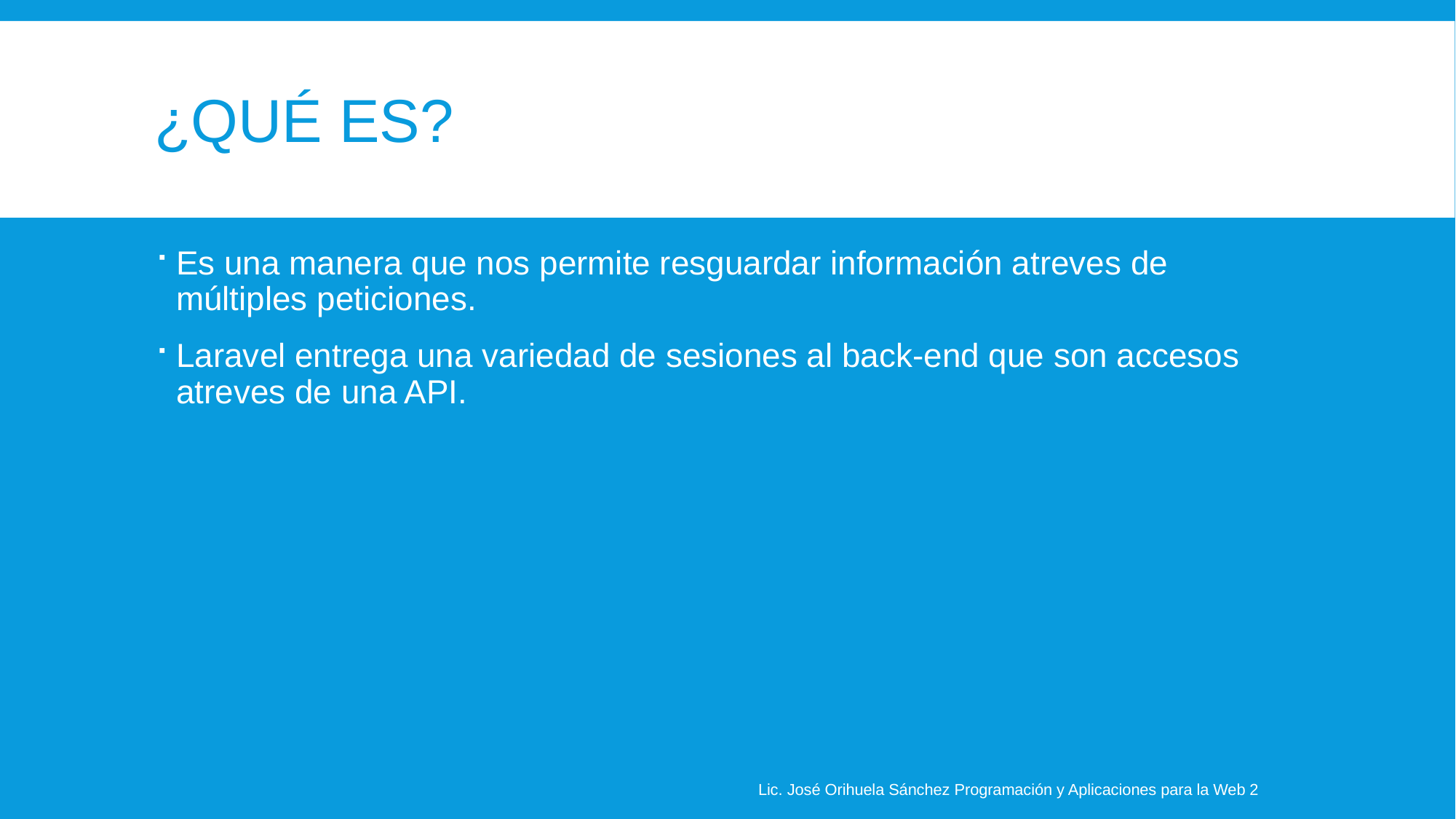

# ¿Qué es?
Es una manera que nos permite resguardar información atreves de múltiples peticiones.
Laravel entrega una variedad de sesiones al back-end que son accesos atreves de una API.
Lic. José Orihuela Sánchez Programación y Aplicaciones para la Web 2